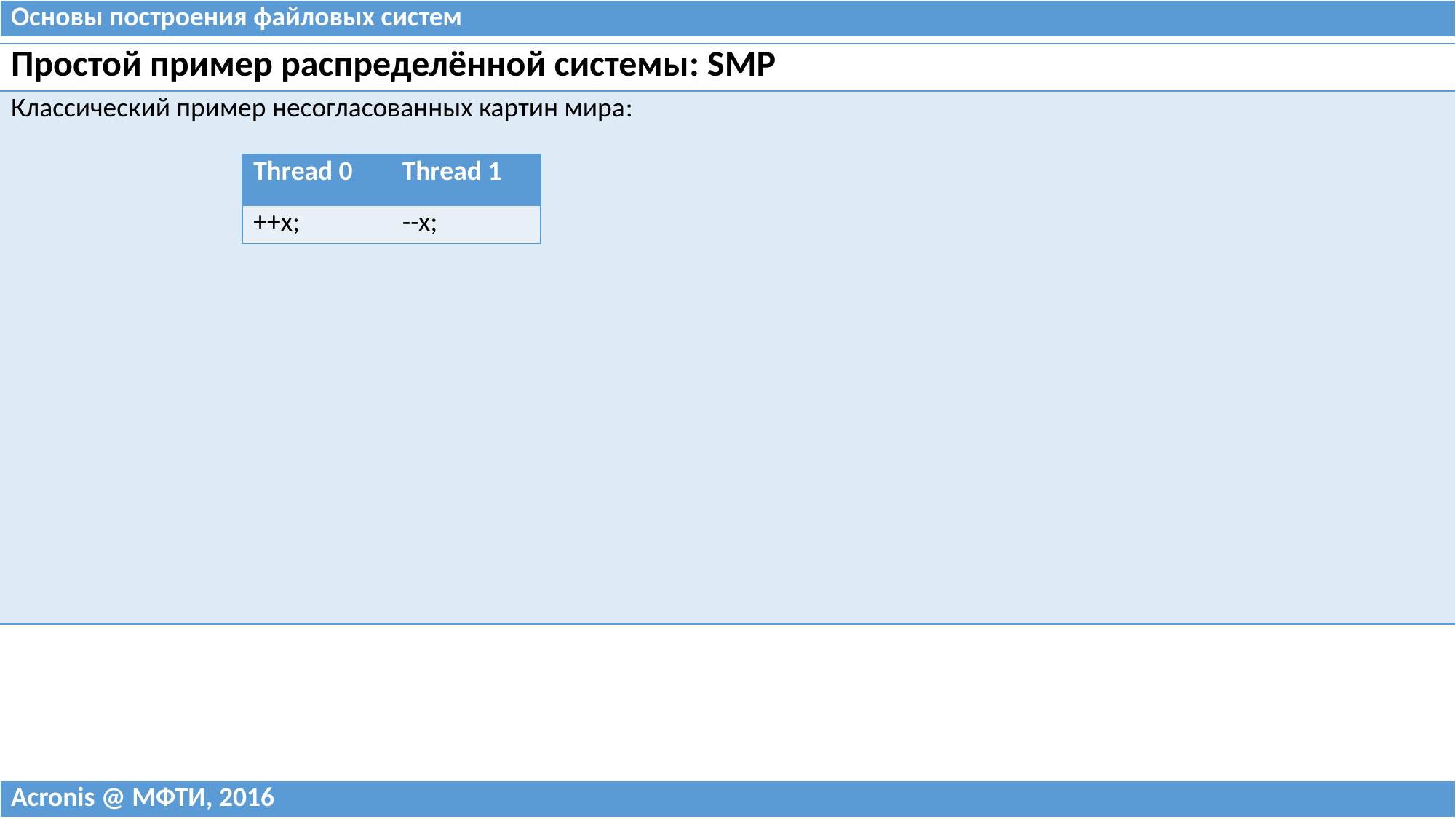

| Основы построения файловых систем |
| --- |
| Простой пример распределённой системы: SMP |
| --- |
| Классический пример несогласованных картин мира: |
| Thread 0 | Thread 1 |
| --- | --- |
| ++x; | --x; |
| Acronis @ МФТИ, 2016 |
| --- |